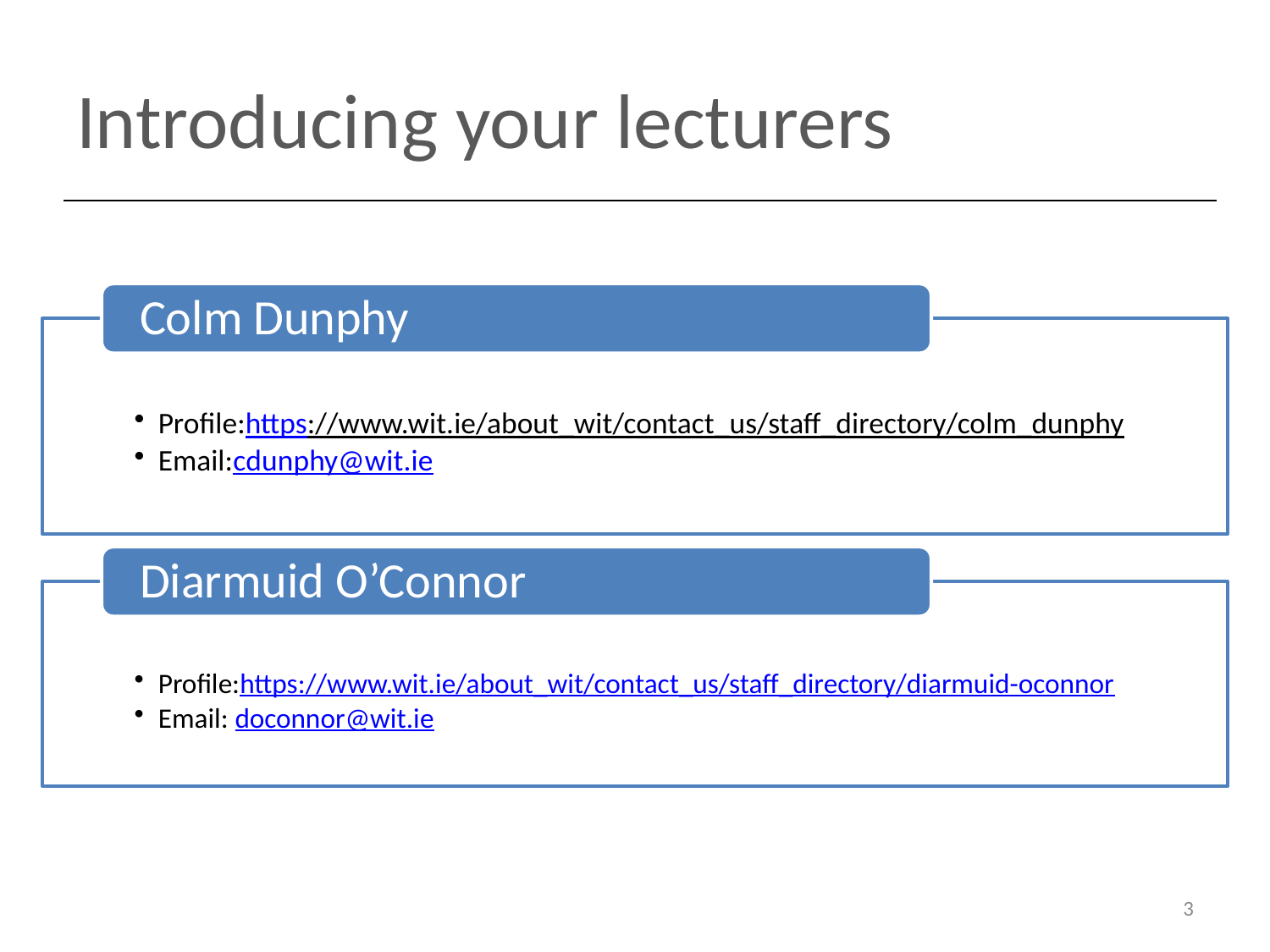

# Introducing your lecturers

Profile:https://www.wit.ie/about_wit/contact_us/staff_directory/colm_dunphy
Email:cdunphy@wit.ie

Colm Dunphy

Profile:https://www.wit.ie/about_wit/contact_us/staff_directory/diarmuid-oconnor
Email: doconnor@wit.ie

Diarmuid O’Connor
3